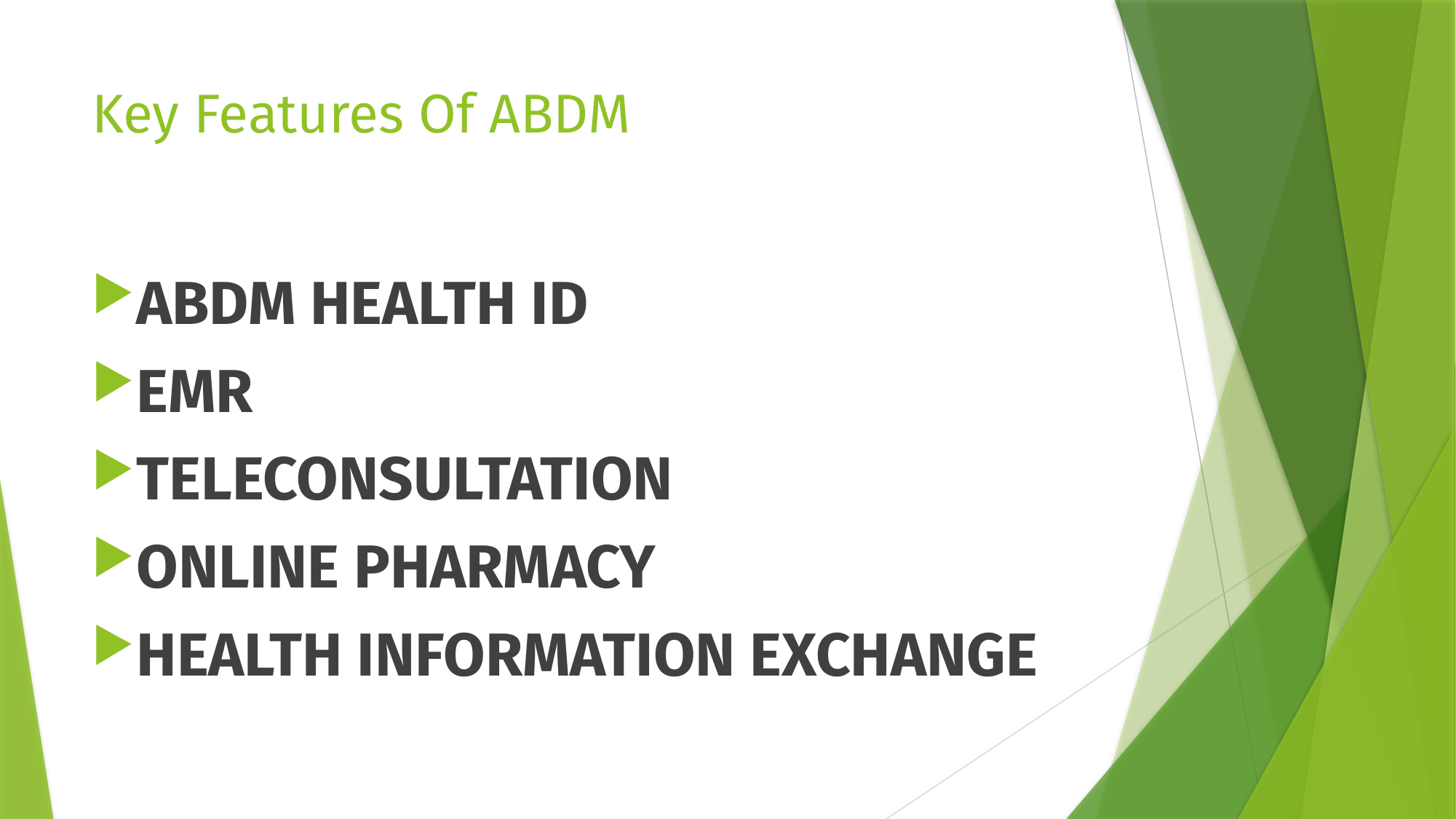

# Key Features Of ABDM
ABDM HEALTH ID
EMR
TELECONSULTATION
ONLINE PHARMACY
HEALTH INFORMATION EXCHANGE